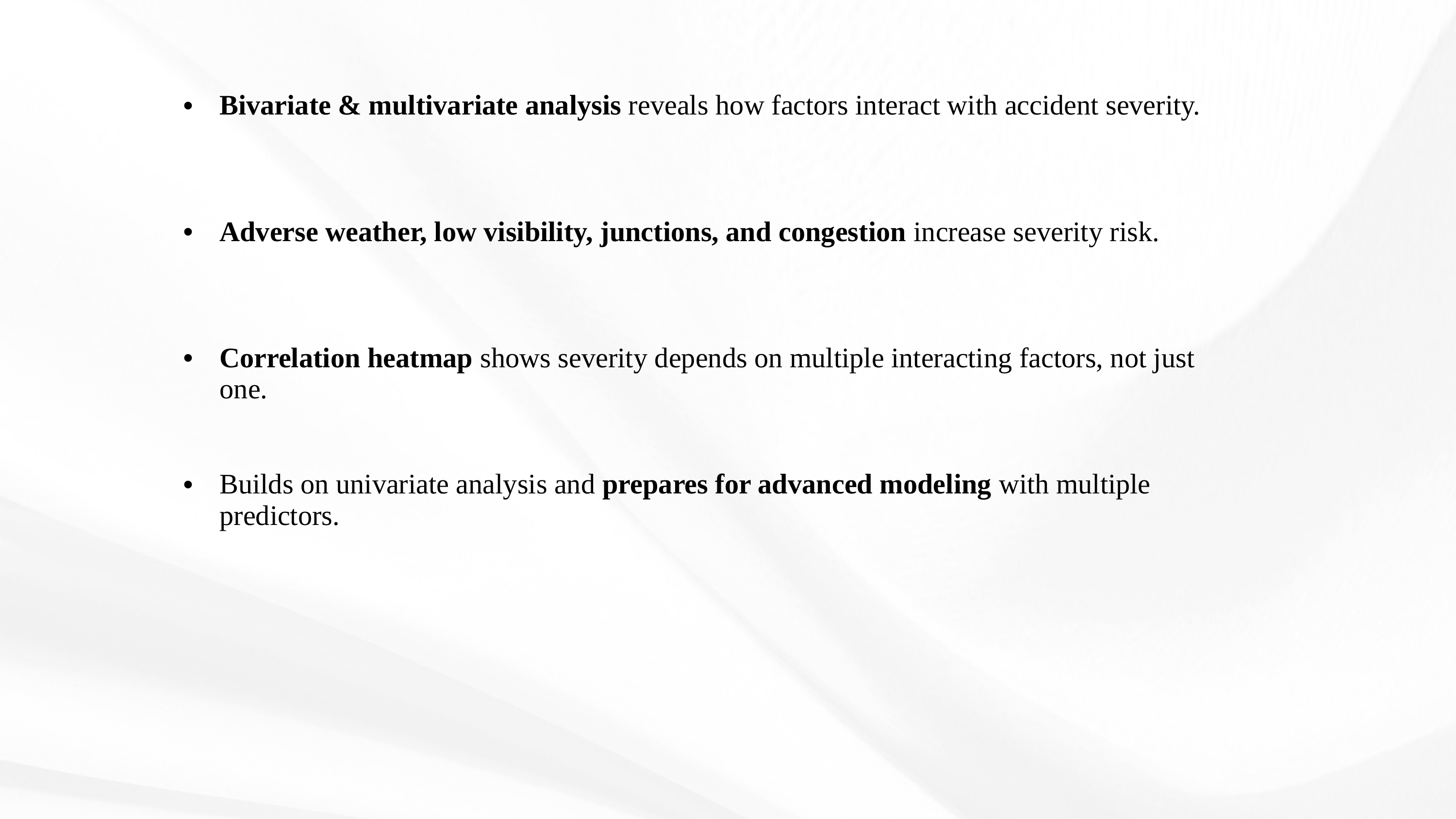

| Bivariate & multivariate analysis reveals how factors interact with accident severity. |
| --- |
| Adverse weather, low visibility, junctions, and congestion increase severity risk. |
| Correlation heatmap shows severity depends on multiple interacting factors, not just one. |
| Builds on univariate analysis and prepares for advanced modeling with multiple predictors. |